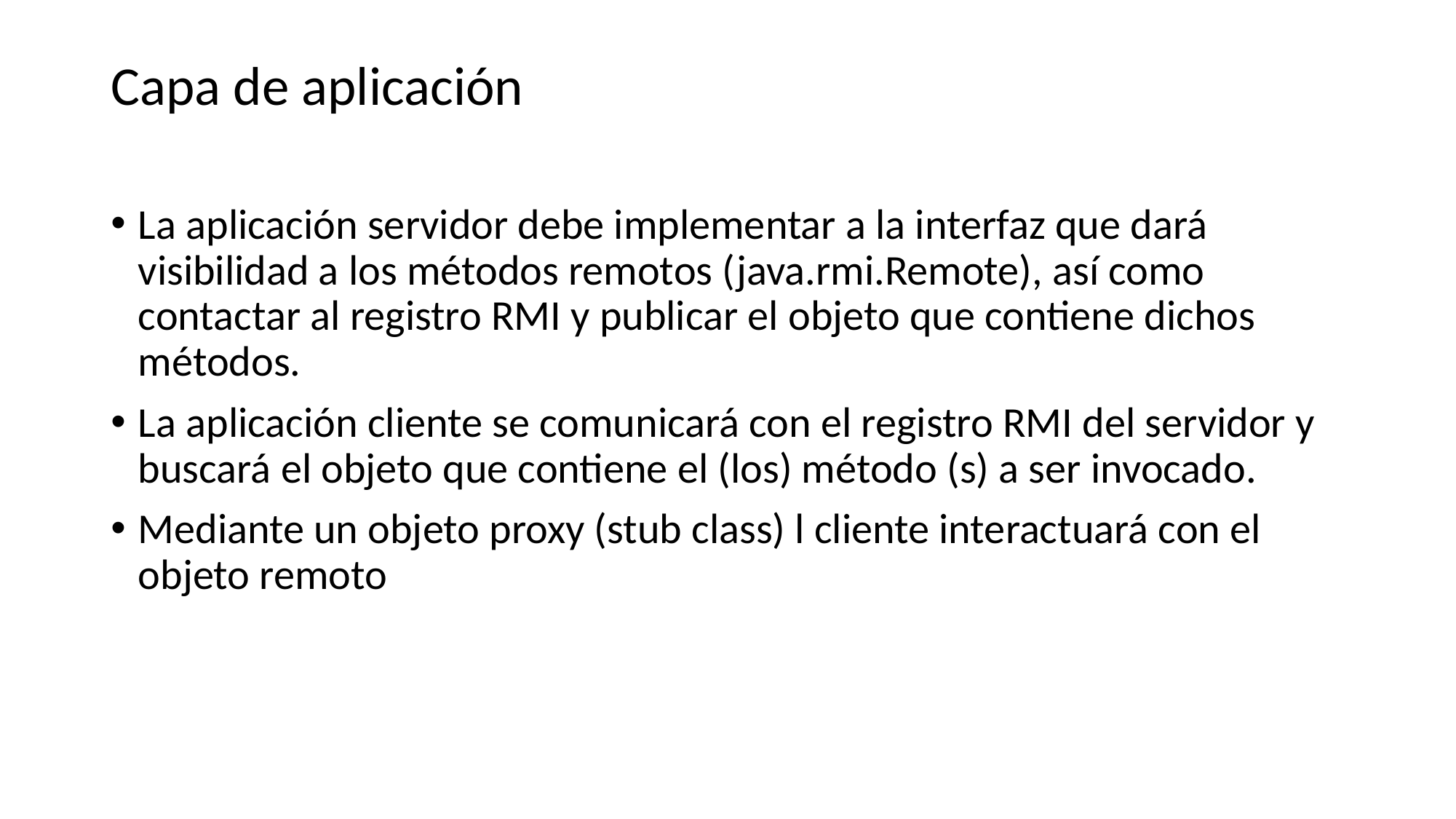

# Capa de aplicación
La aplicación servidor debe implementar a la interfaz que dará visibilidad a los métodos remotos (java.rmi.Remote), así como contactar al registro RMI y publicar el objeto que contiene dichos métodos.
La aplicación cliente se comunicará con el registro RMI del servidor y buscará el objeto que contiene el (los) método (s) a ser invocado.
Mediante un objeto proxy (stub class) l cliente interactuará con el objeto remoto